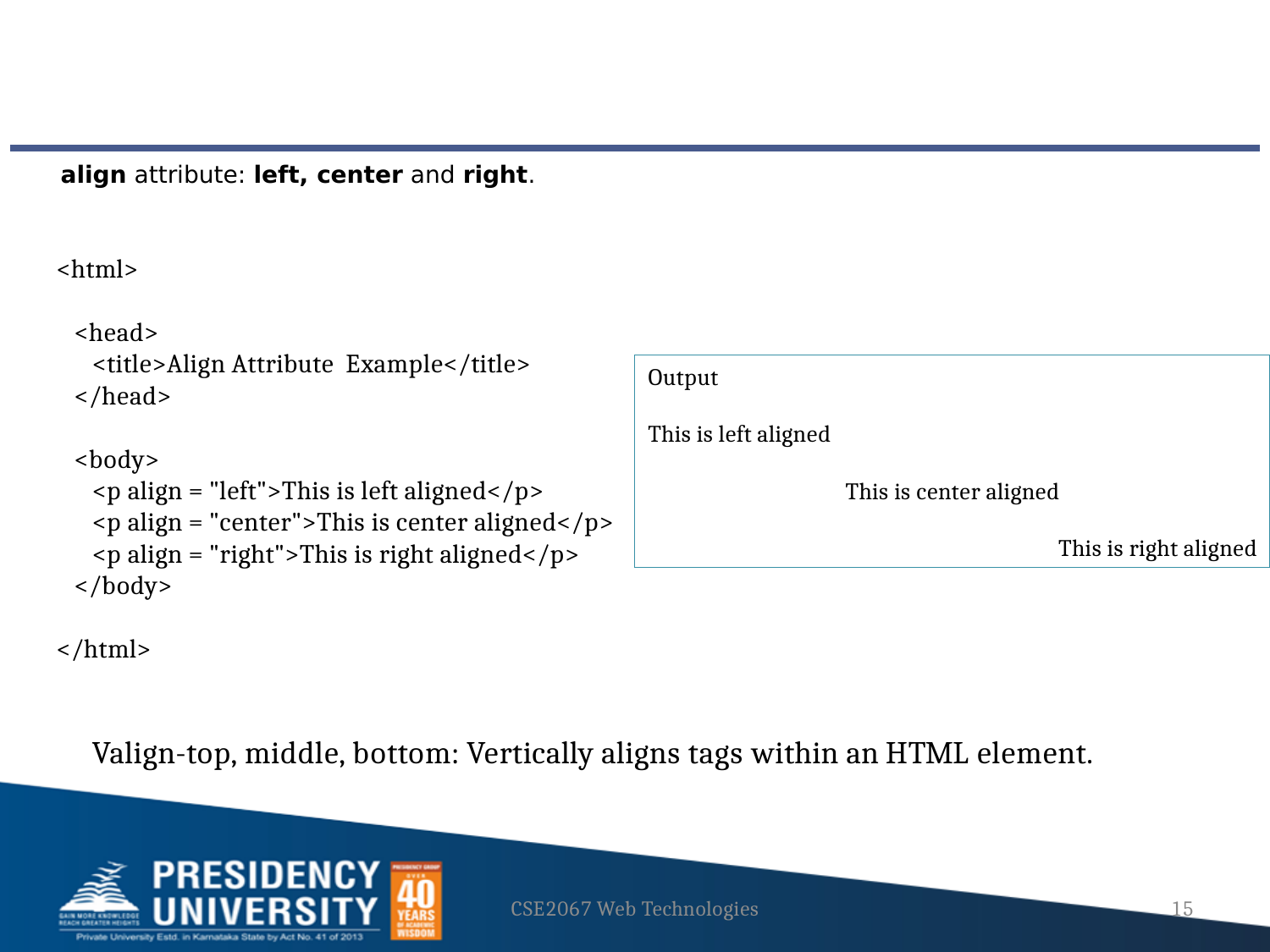

align attribute: left, center and right.
<html>

   <head>
      <title>Align Attribute  Example</title>
   </head>

   <body>
      <p align = "left">This is left aligned</p>
      <p align = "center">This is center aligned</p>
      <p align = "right">This is right aligned</p>
   </body>

</html>
Output

This is left aligned

This is center aligned

This is right aligned
Valign-top, middle, bottom: Vertically aligns tags within an HTML element.
CSE2067 Web Technologies
15